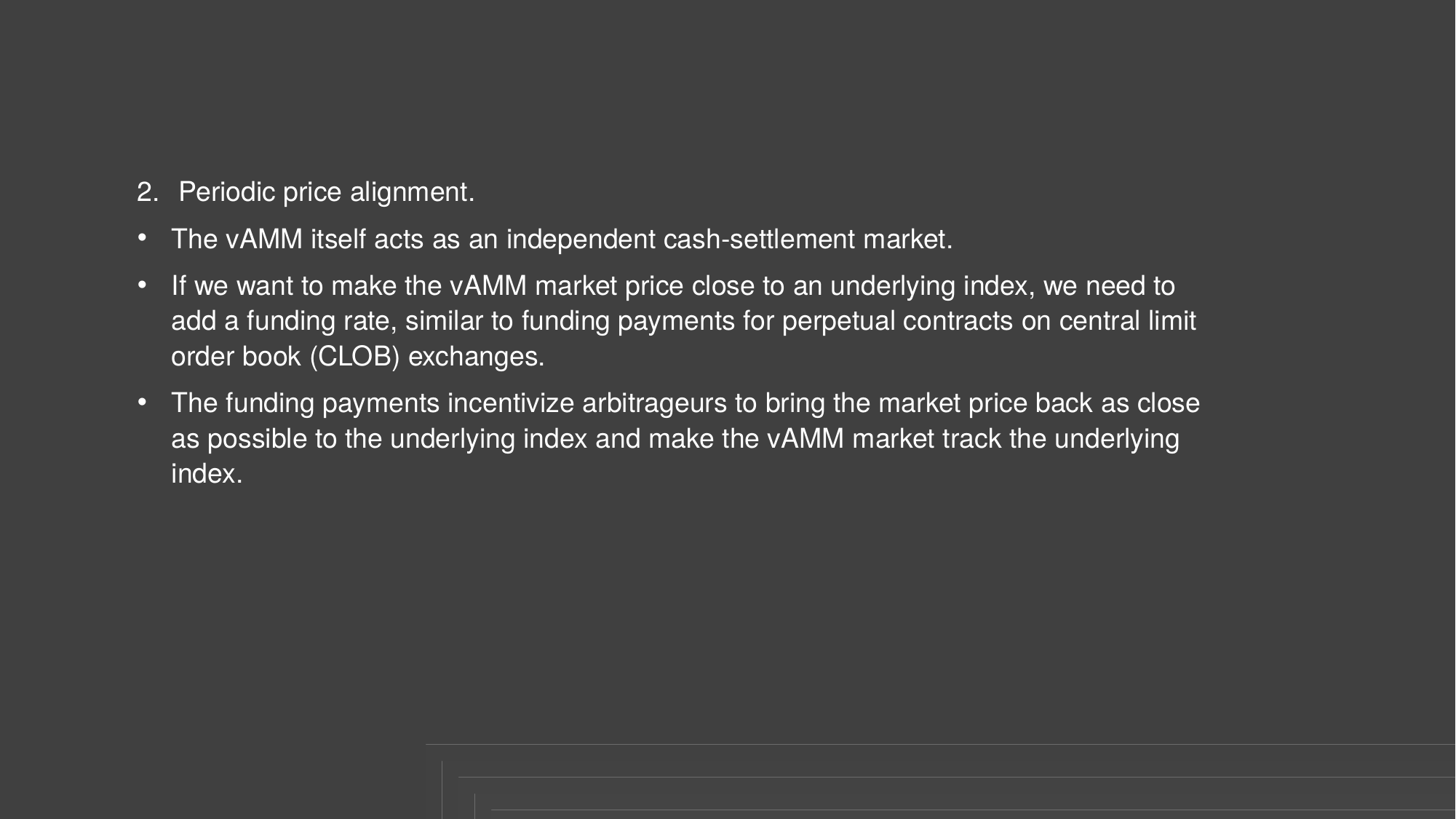

Periodic price alignment.
The vAMM itself acts as an independent cash-settlement market.
If we want to make the vAMM market price close to an underlying index, we need to add a funding rate, similar to funding payments for perpetual contracts on central limit order book (CLOB) exchanges.
The funding payments incentivize arbitrageurs to bring the market price back as close as possible to the underlying index and make the vAMM market track the underlying index.